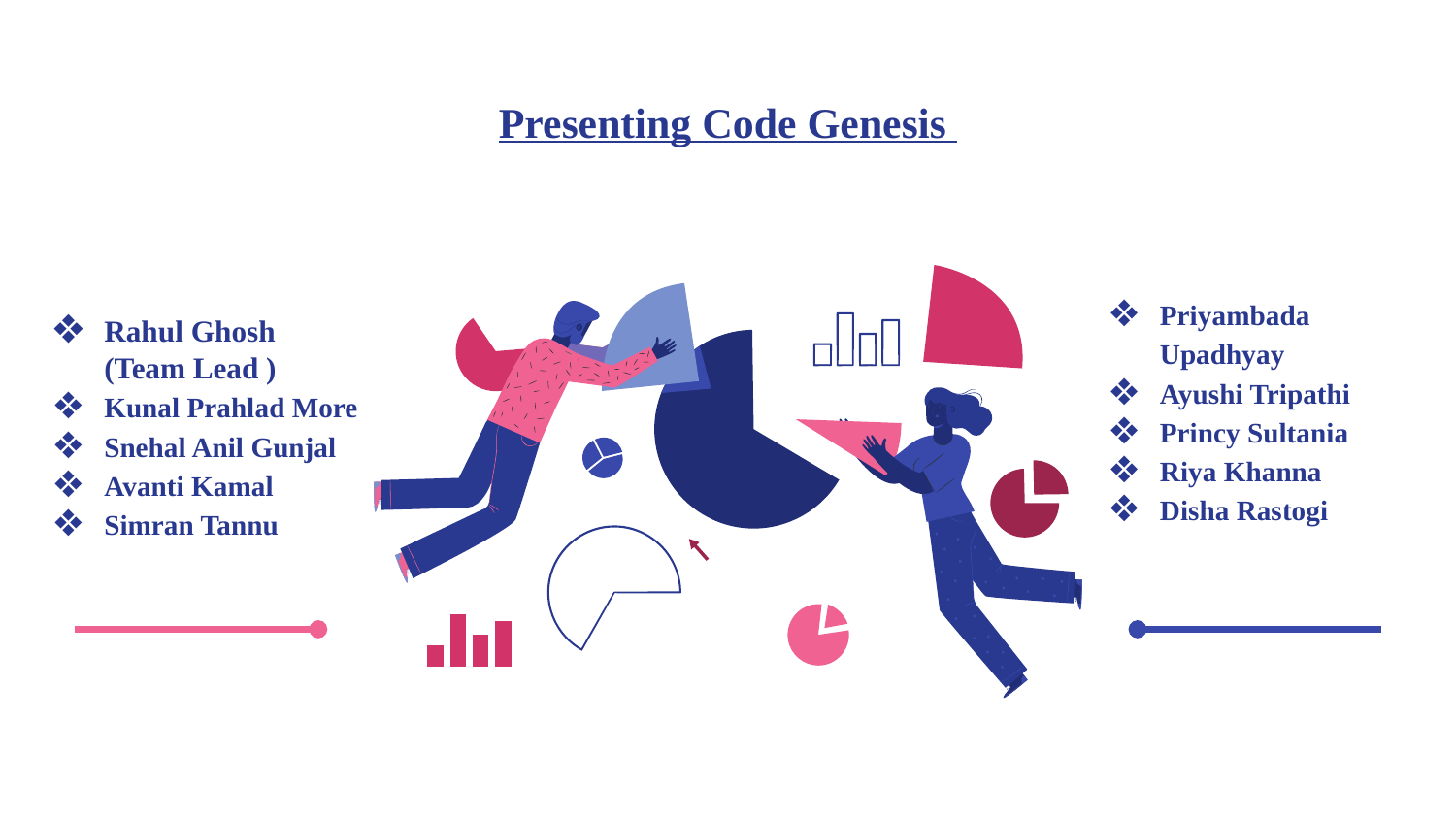

# Presenting Code Genesis
Priyambada Upadhyay
Ayushi Tripathi
Princy Sultania
Riya Khanna
Disha Rastogi

Rahul Ghosh (Team Lead )
Kunal Prahlad More
Snehal Anil Gunjal
Avanti Kamal
Simran Tannu